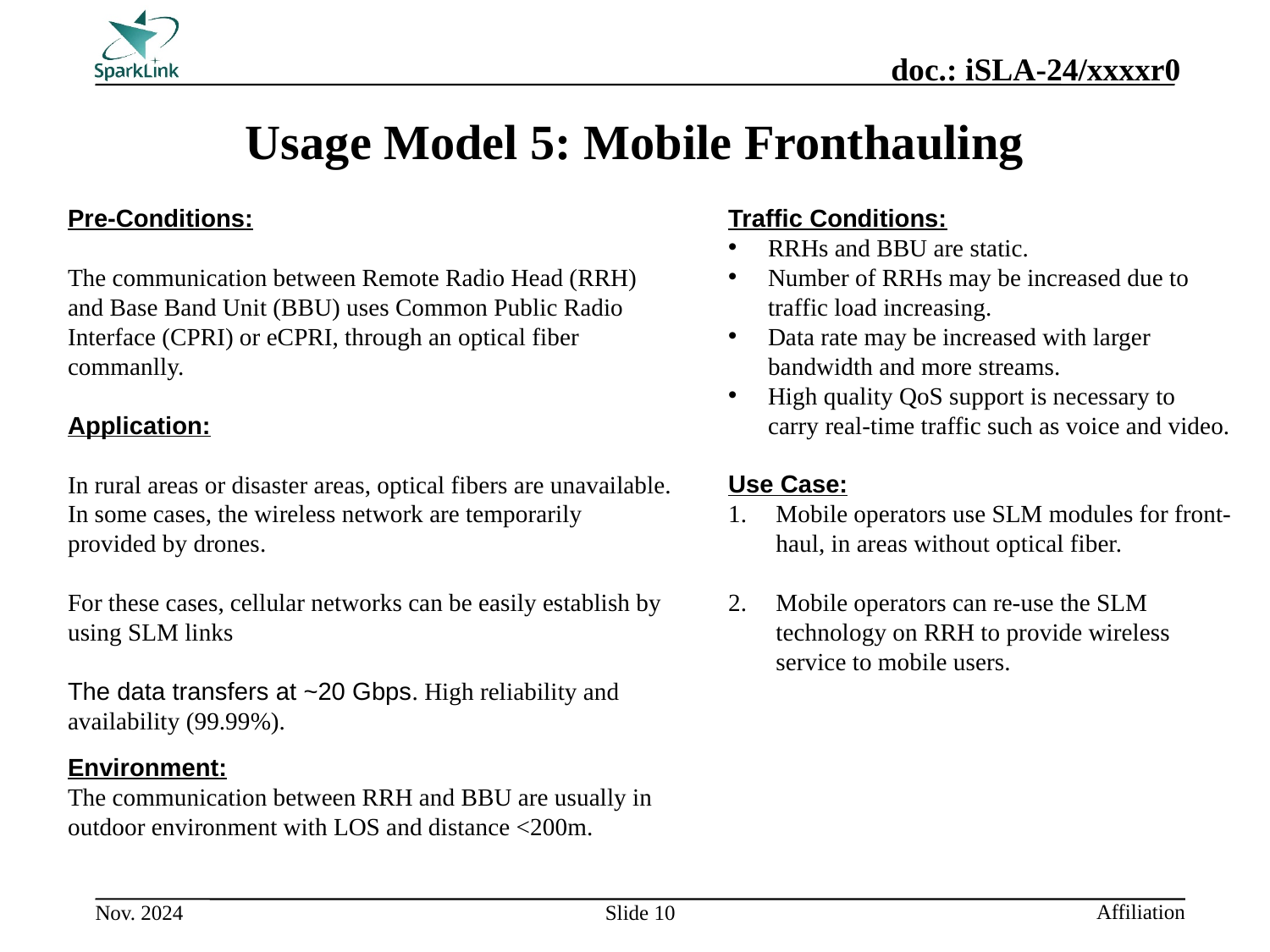

Usage Model 5: Mobile Fronthauling
Pre-Conditions:

The communication between Remote Radio Head (RRH) and Base Band Unit (BBU) uses Common Public Radio Interface (CPRI) or eCPRI, through an optical fiber commanlly.

Application:

In rural areas or disaster areas, optical fibers are unavailable.
In some cases, the wireless network are temporarily provided by drones.

For these cases, cellular networks can be easily establish by using SLM links

The data transfers at ~20 Gbps. High reliability and availability (99.99%).

Environment:
The communication between RRH and BBU are usually in outdoor environment with LOS and distance <200m.
Traffic Conditions:
RRHs and BBU are static.
Number of RRHs may be increased due to traffic load increasing.
Data rate may be increased with larger bandwidth and more streams.
High quality QoS support is necessary to carry real-time traffic such as voice and video.

Use Case:
Mobile operators use SLM modules for front-haul, in areas without optical fiber.

Mobile operators can re-use the SLM technology on RRH to provide wireless service to mobile users.
Slide 10